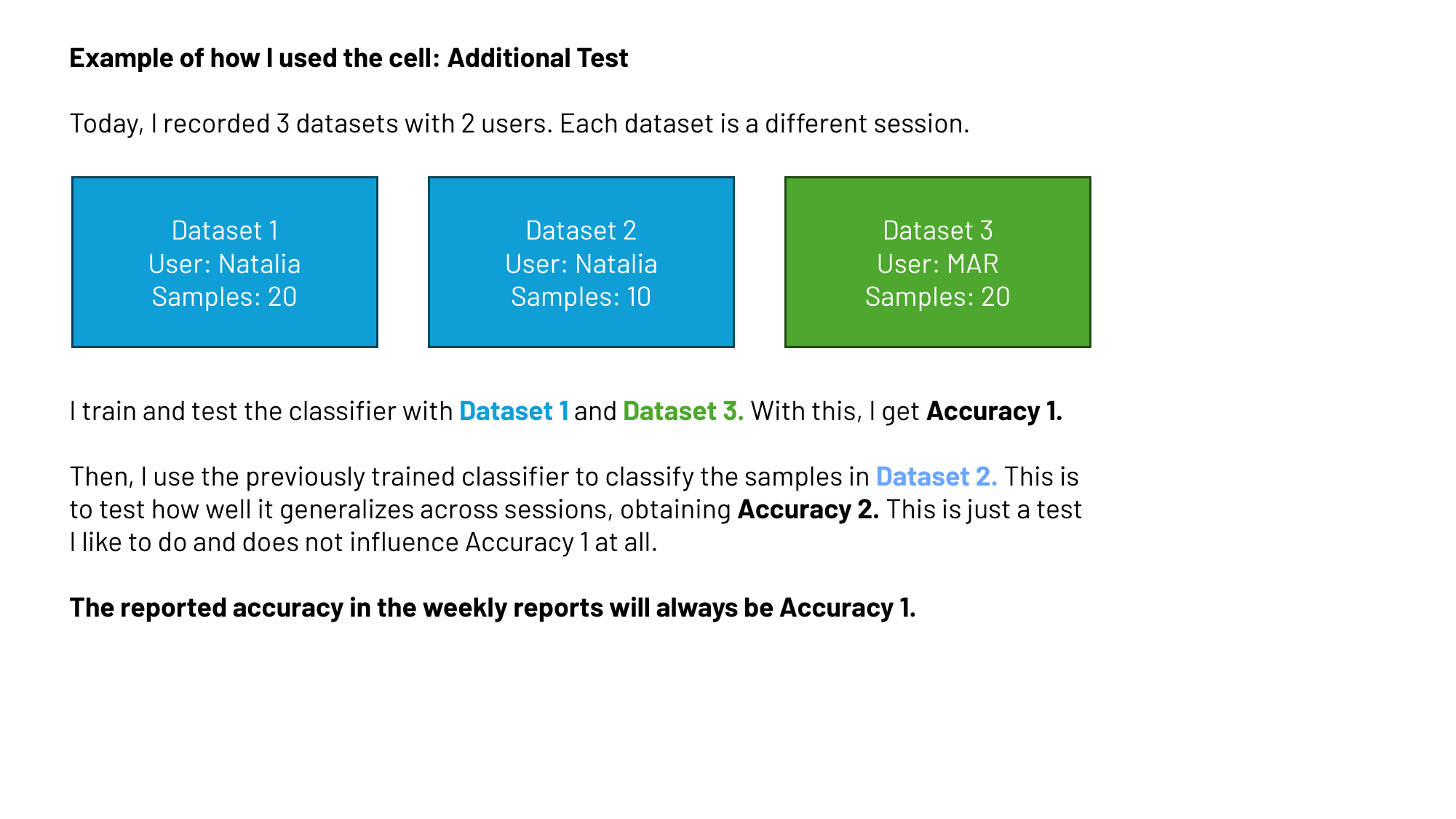

Example of how I used the cell: Additional Test

Today, I recorded 3 datasets with 2 users. Each dataset is a different session.
Dataset 1
User: Natalia
Samples: 20
Dataset 2
User: Natalia
Samples: 10
Dataset 3
User: MAR
Samples: 20
I train and test the classifier with Dataset 1 and Dataset 3. With this, I get Accuracy 1.

Then, I use the previously trained classifier to classify the samples in Dataset 2. This is to test how well it generalizes across sessions, obtaining Accuracy 2. This is just a test I like to do and does not influence Accuracy 1 at all.

The reported accuracy in the weekly reports will always be Accuracy 1.